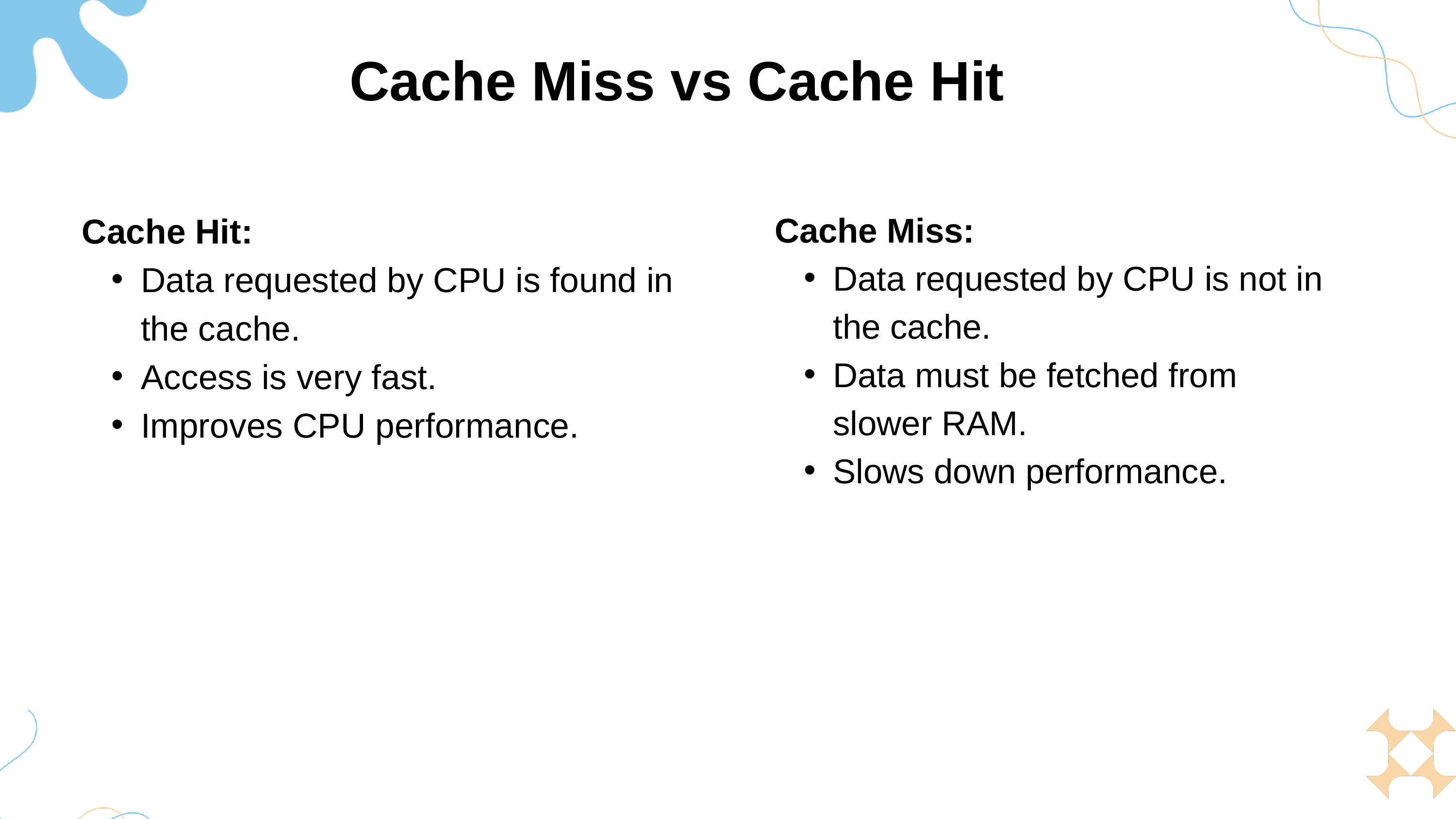

Cache Miss vs Cache Hit

Cache Miss:
Data requested by CPU is not in the cache.
Data must be fetched from slower RAM.
Slows down performance.

Cache Hit:
Data requested by CPU is found in the cache.
Access is very fast.
Improves CPU performance.